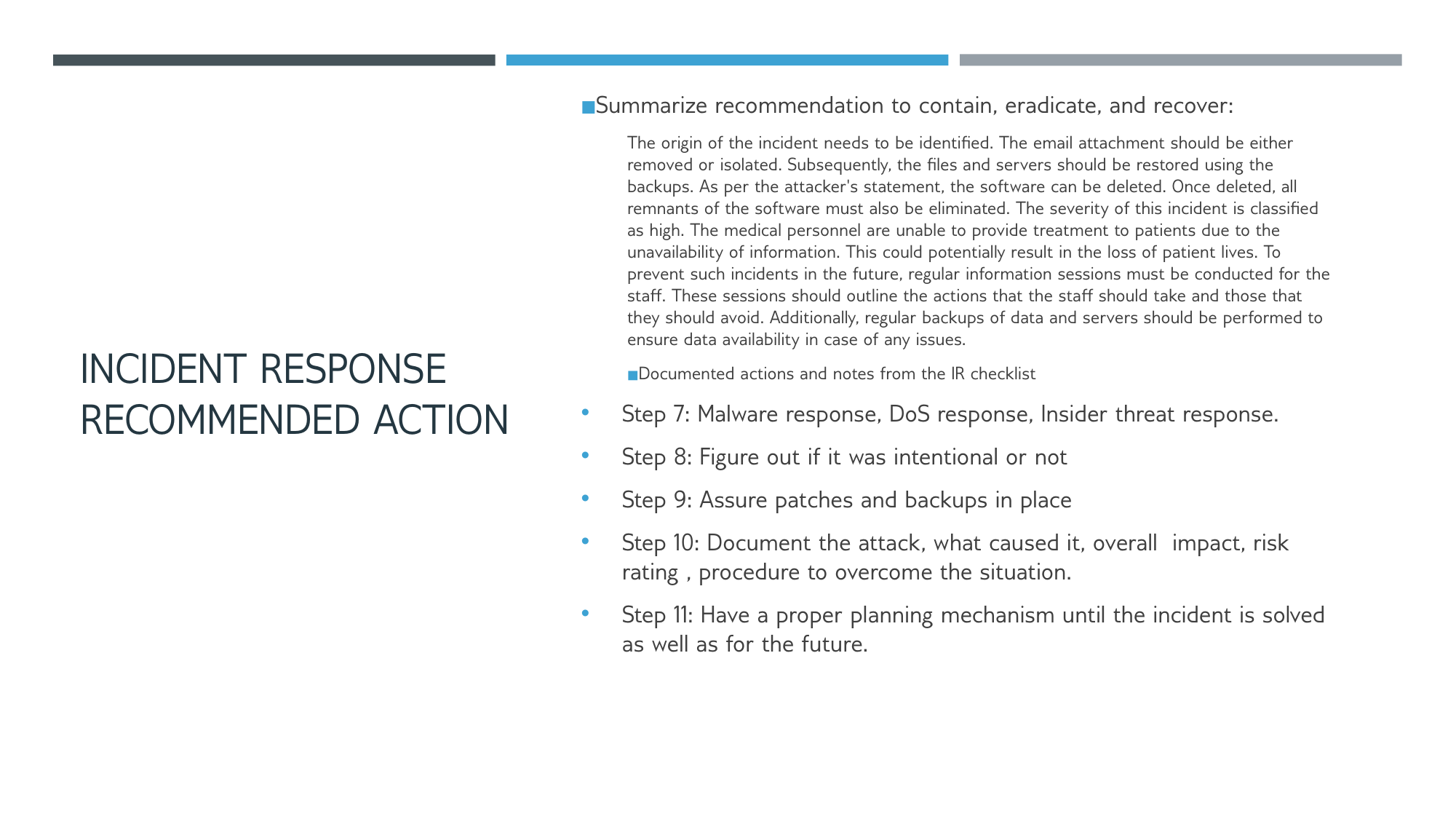

# INCIDENT RESPONSE RECOMMENDED ACTION
Summarize recommendation to contain, eradicate, and recover:
The origin of the incident needs to be identified. The email attachment should be either removed or isolated. Subsequently, the files and servers should be restored using the backups. As per the attacker's statement, the software can be deleted. Once deleted, all remnants of the software must also be eliminated. The severity of this incident is classified as high. The medical personnel are unable to provide treatment to patients due to the unavailability of information. This could potentially result in the loss of patient lives. To prevent such incidents in the future, regular information sessions must be conducted for the staff. These sessions should outline the actions that the staff should take and those that they should avoid. Additionally, regular backups of data and servers should be performed to ensure data availability in case of any issues.
Documented actions and notes from the IR checklist
Step 7: Malware response, DoS response, Insider threat response.
Step 8: Figure out if it was intentional or not
Step 9: Assure patches and backups in place
Step 10: Document the attack, what caused it, overall  impact, risk rating , procedure to overcome the situation.
Step 11: Have a proper planning mechanism until the incident is solved as well as for the future.